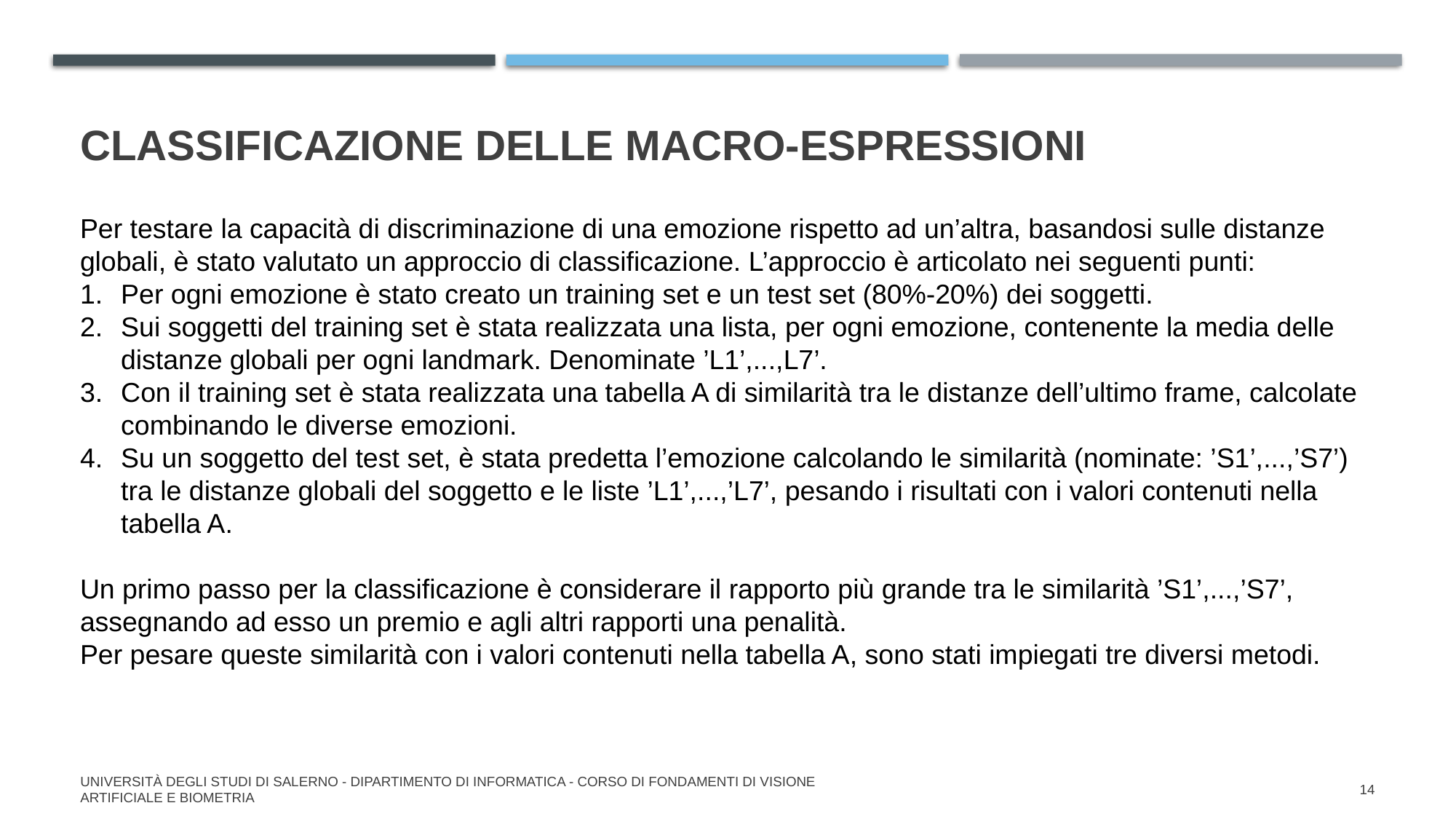

# CLASSIFICAZIONE DELLE MACRO-ESPRESSIONI
Per testare la capacità di discriminazione di una emozione rispetto ad un’altra, basandosi sulle distanze globali, è stato valutato un approccio di classificazione. L’approccio è articolato nei seguenti punti:
Per ogni emozione è stato creato un training set e un test set (80%-20%) dei soggetti.
Sui soggetti del training set è stata realizzata una lista, per ogni emozione, contenente la media delle distanze globali per ogni landmark. Denominate ’L1’,...,L7’.
Con il training set è stata realizzata una tabella A di similarità tra le distanze dell’ultimo frame, calcolate combinando le diverse emozioni.
Su un soggetto del test set, è stata predetta l’emozione calcolando le similarità (nominate: ’S1’,...,’S7’) tra le distanze globali del soggetto e le liste ’L1’,...,’L7’, pesando i risultati con i valori contenuti nella tabella A.

Un primo passo per la classificazione è considerare il rapporto più grande tra le similarità ’S1’,...,’S7’, assegnando ad esso un premio e agli altri rapporti una penalità.
Per pesare queste similarità con i valori contenuti nella tabella A, sono stati impiegati tre diversi metodi.

Università degli Studi di Salerno - Dipartimento di informatica - Corso di Fondamenti di visione artificiale e biometria
14